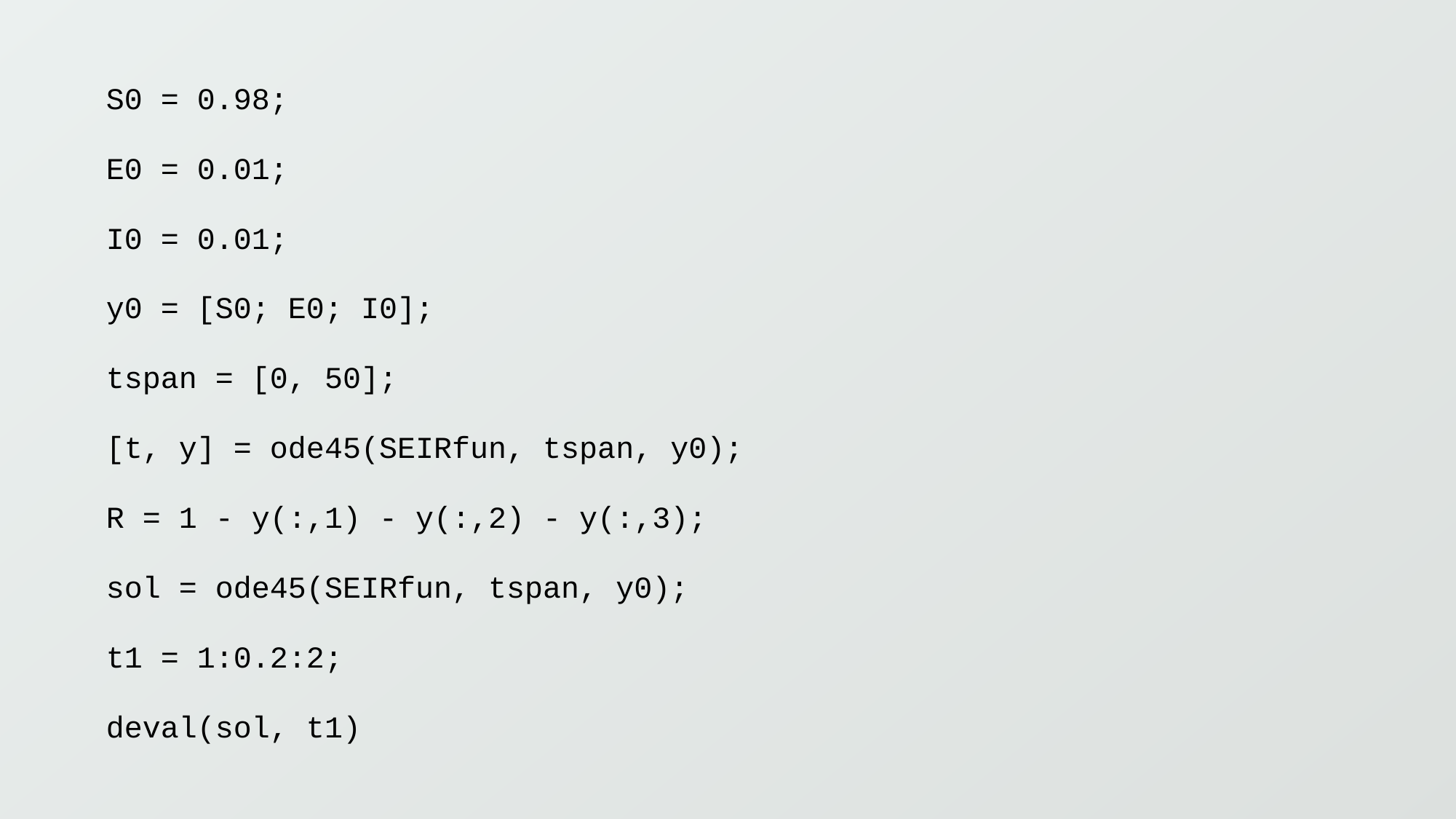

S0 = 0.98;
E0 = 0.01;
I0 = 0.01;
y0 = [S0; E0; I0];
tspan = [0, 50];
[t, y] = ode45(SEIRfun, tspan, y0);
R = 1 - y(:,1) - y(:,2) - y(:,3);
sol = ode45(SEIRfun, tspan, y0);
t1 = 1:0.2:2;
deval(sol, t1)